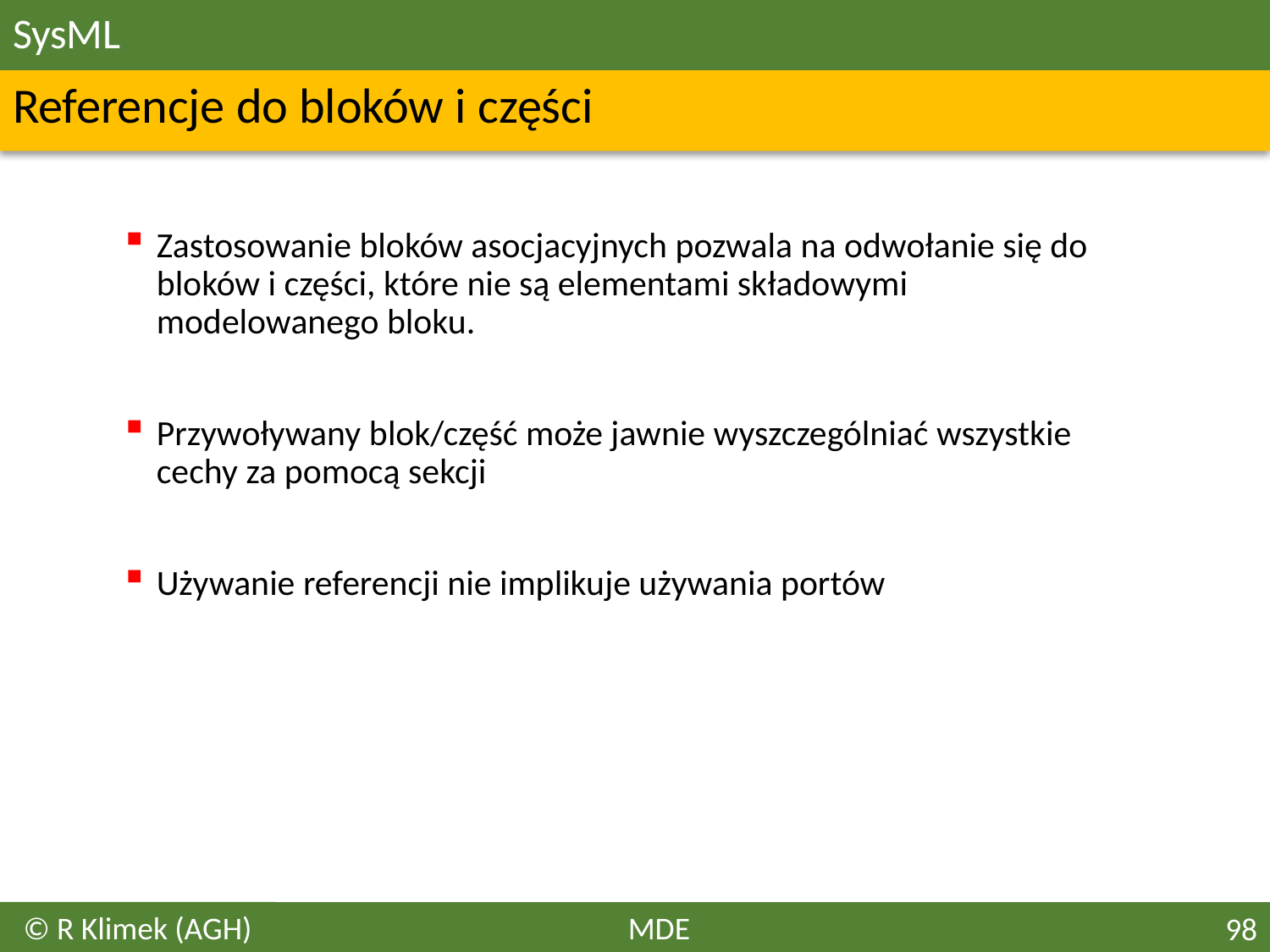

# SysML
Referencje do bloków i części
Zastosowanie bloków asocjacyjnych pozwala na odwołanie się do bloków i części, które nie są elementami składowymi modelowanego bloku.

Przywoływany blok/część może jawnie wyszczególniać wszystkie cechy za pomocą sekcji

Używanie referencji nie implikuje używania portów

© R Klimek (AGH)
MDE
98